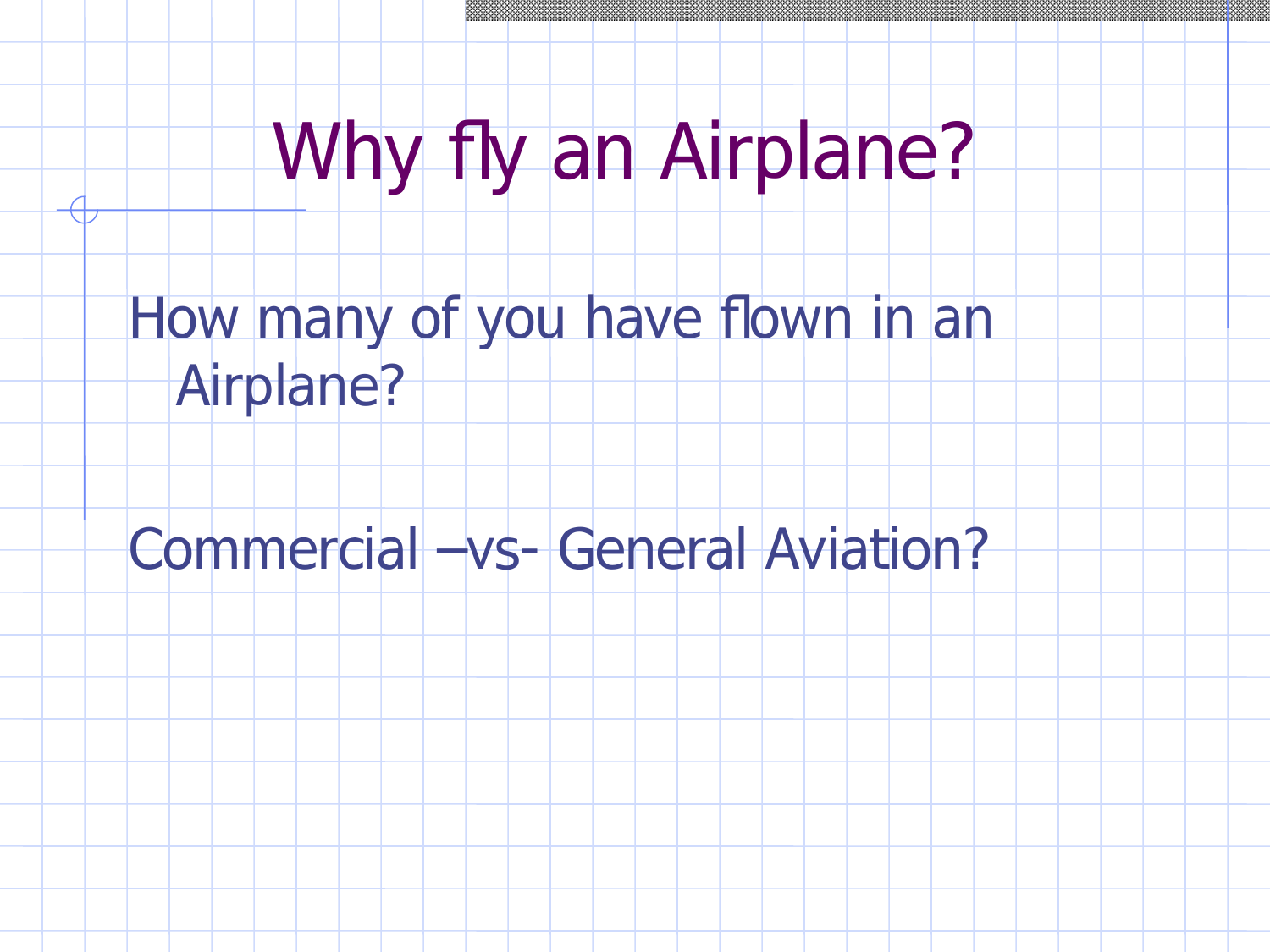

# Why fly an Airplane?
How many of you have flown in an Airplane?

Commercial –vs- General Aviation?